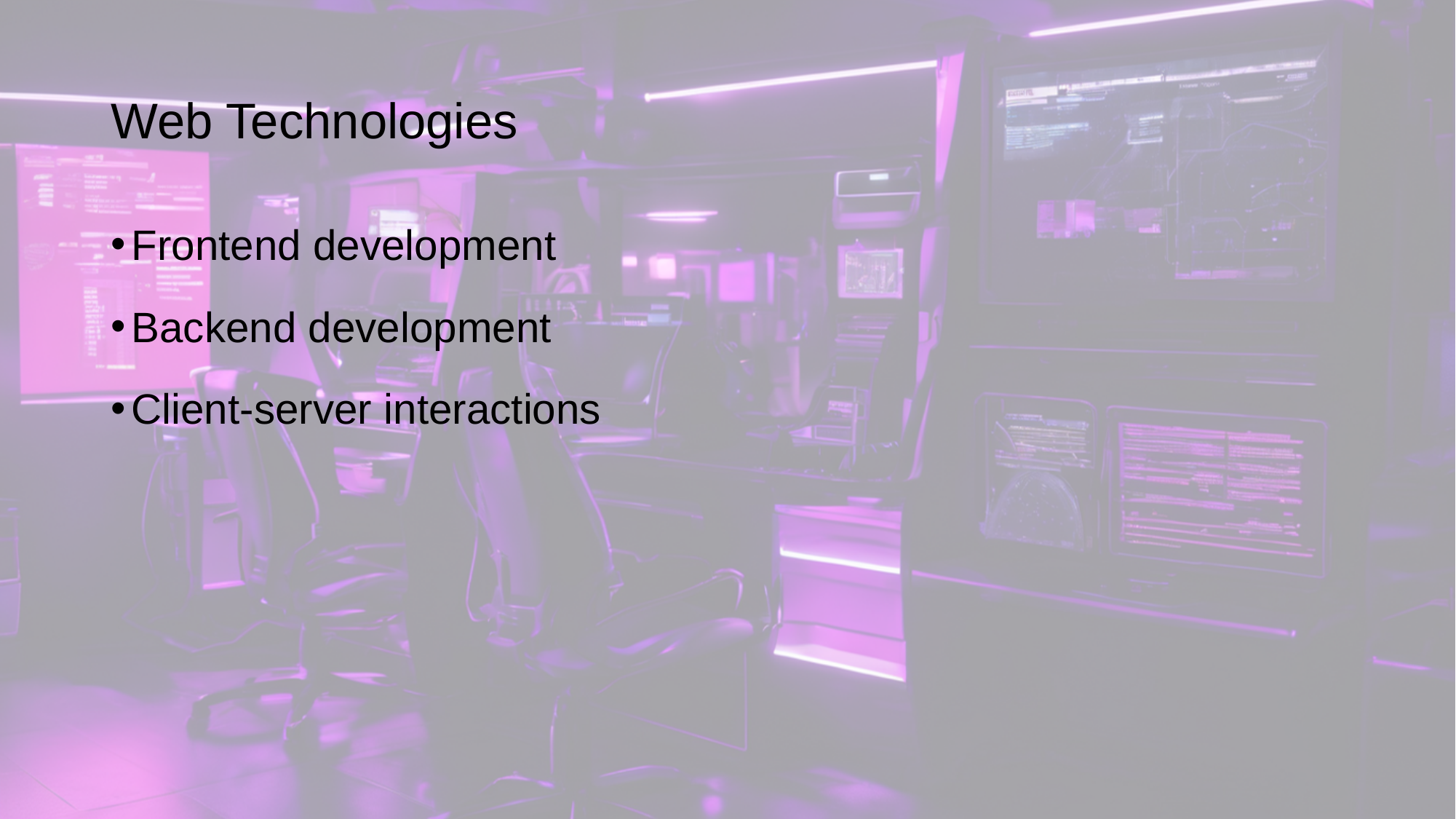

# Web Technologies
Frontend development
Backend development
Client-server interactions